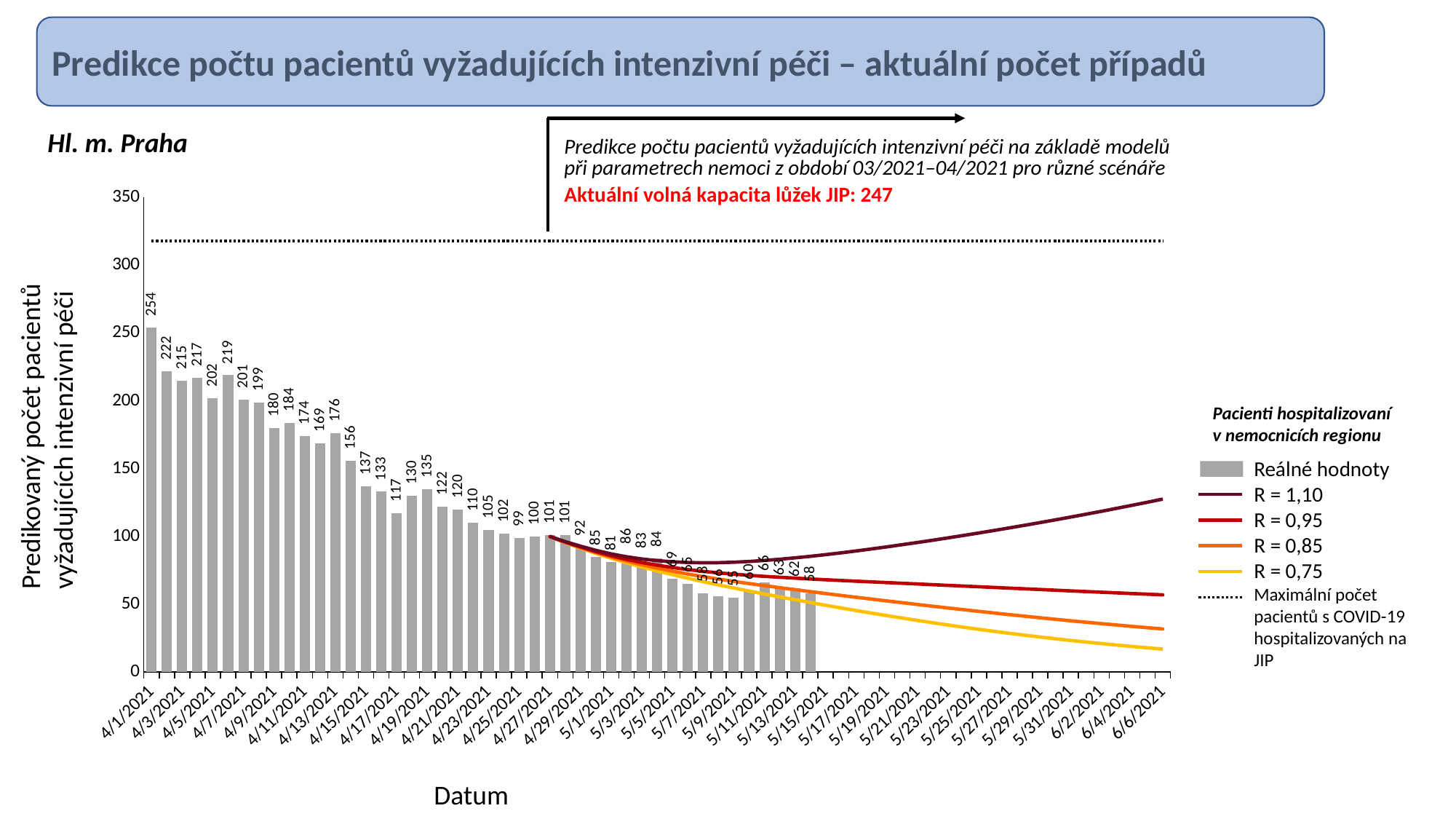

Predikce počtu pacientů vyžadujících intenzivní péči – aktuální počet případů
Hl. m. Praha
| Predikce počtu pacientů vyžadujících intenzivní péči na základě modelů při parametrech nemoci z období 03/2021–04/2021 pro různé scénáře |
| --- |
| Aktuální volná kapacita lůžek JIP: 247 |

### Chart

| Category |  |  |  |  |  |  |
|---|---|---|---|---|---|---|
| 44287 | 254.0 | None | None | None | None | 318.0 |
| 44288 | 222.0 | None | None | None | None | 318.0 |
| 44289 | 215.0 | None | None | None | None | 318.0 |
| 44290 | 217.0 | None | None | None | None | 318.0 |
| 44291 | 202.0 | None | None | None | None | 318.0 |
| 44292 | 219.0 | None | None | None | None | 318.0 |
| 44293 | 201.0 | None | None | None | None | 318.0 |
| 44294 | 199.0 | None | None | None | None | 318.0 |
| 44295 | 180.0 | None | None | None | None | 318.0 |
| 44296 | 184.0 | None | None | None | None | 318.0 |
| 44297 | 174.0 | None | None | None | None | 318.0 |
| 44298 | 169.0 | None | None | None | None | 318.0 |
| 44299 | 176.0 | None | None | None | None | 318.0 |
| 44300 | 156.0 | None | None | None | None | 318.0 |
| 44301 | 137.0 | None | None | None | None | 318.0 |
| 44302 | 133.0 | None | None | None | None | 318.0 |
| 44303 | 117.0 | None | None | None | None | 318.0 |
| 44304 | 130.0 | None | None | None | None | 318.0 |
| 44305 | 135.0 | None | None | None | None | 318.0 |
| 44306 | 122.0 | None | None | None | None | 318.0 |
| 44307 | 120.0 | None | None | None | None | 318.0 |
| 44308 | 110.0 | None | None | None | None | 318.0 |
| 44309 | 105.0 | None | None | None | None | 318.0 |
| 44310 | 102.0 | None | None | None | None | 318.0 |
| 44311 | 99.0 | None | None | None | None | 318.0 |
| 44312 | 100.0 | None | None | None | None | 318.0 |
| 44313 | 101.0 | 99.79661648256962 | 99.87376183457249 | 99.95032275209047 | 100.0654563456099 | 318.0 |
| 44314 | 101.0 | 95.43220936901594 | 95.6508233709339 | 95.86868442310183 | 96.19643691071363 | 318.0 |
| 44315 | 92.0 | 91.39537804681203 | 91.8062217947643 | 92.21619263045051 | 92.83263050710532 | 318.0 |
| 44316 | 85.0 | 87.51808193999041 | 88.16109563954878 | 88.80313319537242 | 89.76792698811636 | 318.0 |
| 44317 | 81.0 | 83.89186151699809 | 84.81391541094985 | 85.73840680663005 | 87.13498091815428 | 318.0 |
| 44318 | 86.0 | 80.59953914608768 | 81.85232780647782 | 83.11784209035665 | 85.04740114899151 | 318.0 |
| 44319 | 83.0 | 77.48663047650336 | 79.12795693078078 | 80.80228981186913 | 83.38418699617867 | 318.0 |
| 44320 | 84.0 | 74.58497940509733 | 76.67450111768778 | 78.82894652016618 | 82.19209965205279 | 318.0 |
| 44321 | 69.0 | 71.81759526976087 | 74.40145806169818 | 77.09337856124998 | 81.34525620167342 | 318.0 |
| 44322 | 65.0 | 69.20299843796694 | 72.31853820843348 | 75.59650696035578 | 80.83526025325145 | 318.0 |
| 44323 | 58.0 | 66.66595952726232 | 70.34482756136131 | 74.25578936614824 | 80.58199485365847 | 318.0 |
| 44324 | 56.0 | 64.27430357890032 | 68.54507078897484 | 73.13670552408584 | 80.66031863632533 | 318.0 |
| 44325 | 55.0 | 61.98075686719134 | 66.86711540822799 | 72.18265226778348 | 81.01342343012206 | 318.0 |
| 44326 | 60.0 | 59.71923929853236 | 65.23749918203947 | 71.31294032487578 | 81.55212563445787 | 318.0 |
| 44327 | 66.0 | 57.56414438187839 | 63.72133364680117 | 70.58539285151568 | 82.32250553834336 | 318.0 |
| 44328 | 63.0 | 55.434175306354916 | 62.228656300078285 | 69.9012512617332 | 83.2162401411629 | 318.0 |
| 44329 | 62.0 | 53.3455237790869 | 60.771183005248155 | 69.26665064338849 | 84.2379909988627 | 318.0 |
| 44330 | 58.0 | 51.276698927801654 | 59.32248094274151 | 68.65206729204438 | 85.35762310689881 | 318.0 |
| 44331 | 0.0 | 49.25717812300037 | 57.90762526076173 | 68.0798122196858 | 86.59498278001409 | 318.0 |
| 44332 | 0.0 | 47.27267085553699 | 56.50805362229879 | 67.5258794345595 | 87.91836488980593 | 318.0 |
| 44333 | 0.0 | 45.34018372644553 | 55.138216367093854 | 66.99865508288573 | 89.32979307517962 | 318.0 |
| 44334 | 0.0 | 43.45836329208629 | 53.79310882680608 | 66.48902316515677 | 90.81399588964436 | 318.0 |
| 44335 | 0.0 | 41.60966910736585 | 52.451855234657685 | 65.97443568954537 | 92.34707166715474 | 318.0 |
| 44336 | 0.0 | 39.8178311071657 | 51.13799858366478 | 65.4749640615919 | 93.9492492234669 | 318.0 |
| 44337 | 0.0 | 38.049698348117445 | 49.81629193226203 | 64.95416461675353 | 95.58109979176385 | 318.0 |
| 44338 | 0.0 | 36.33352723974737 | 48.514577502454486 | 64.43692310179499 | 97.26391629097864 | 318.0 |
| 44339 | 0.0 | 34.67352826098994 | 47.23663909414151 | 63.925609732559586 | 98.99573960713515 | 318.0 |
| 44340 | 0.0 | 33.07436965457469 | 45.987135681115056 | 63.42309588497825 | 100.7781964252035 | 318.0 |
| 44341 | 0.0 | 31.51372828128739 | 44.74382014661378 | 62.90602224143727 | 102.58800210270225 | 318.0 |
| 44342 | 0.0 | 30.013179845799602 | 43.52895459907586 | 62.39717447347425 | 104.44728260416042 | 318.0 |
| 44343 | 0.0 | 28.567131825659196 | 42.33739862010942 | 61.88990773681549 | 106.34839516106229 | 318.0 |
| 44344 | 0.0 | 27.172380799067135 | 41.16710133810396 | 61.381561378188366 | 108.2872165996346 | 318.0 |
| 44345 | 0.0 | 25.82470480317529 | 40.01469763779454 | 60.869563913111364 | 110.25968223180959 | 318.0 |
| 44346 | 0.0 | 24.52889411054919 | 38.88621221027975 | 60.3580687300161 | 112.27110019994116 | 318.0 |
| 44347 | 0.0 | 23.29508963320498 | 37.79258681509803 | 59.85918759054177 | 114.33277660263556 | 318.0 |
| 44348 | 0.0 | 22.112807099499484 | 36.725376055550456 | 59.36410900718637 | 116.43609040283884 | 318.0 |
| 44349 | 0.0 | 20.97858977846523 | 35.68156854752841 | 58.870302431541404 | 118.57878759276221 | 318.0 |
| 44350 | 0.0 | 19.90200898407917 | 34.672598254251696 | 58.38923978267371 | 120.77214982379544 | 318.0 |
| 44351 | 0.0 | 18.85648894881237 | 33.67281679536657 | 57.89536470643554 | 122.99084662752128 | 318.0 |
| 44352 | 0.0 | 17.86125019497972 | 32.70273376262078 | 57.410239251058144 | 125.25624922186302 | 318.0 |
| 44353 | 0.0 | 16.914187150841112 | 31.761047789249005 | 56.93237037118577 | 127.56787331380986 | 318.0 |
|  | None | None | None | None | None | None |
|  | None | None | None | None | None | None |
|  | None | None | None | None | None | None |
|  | None | None | None | None | None | None |
|  | None | None | None | None | None | None |
|  | None | None | None | None | None | None |
|  | None | None | None | None | None | None |
|  | None | None | None | None | None | None |
|  | None | None | None | None | None | None |
|  | None | None | None | None | None | None |
|  | None | None | None | None | None | None |
|  | None | None | None | None | None | None |
|  | None | None | None | None | None | None |
|  | None | None | None | None | None | None |
|  | None | None | None | None | None | None |
|  | None | None | None | None | None | None |
|  | None | None | None | None | None | None |
|  | None | None | None | None | None | None |
|  | None | None | None | None | None | None |
|  | None | None | None | None | None | None |
|  | None | None | None | None | None | None |
|  | None | None | None | None | None | None |
|  | None | None | None | None | None | None |
|  | None | None | None | None | None | None |
|  | None | None | None | None | None | None |
|  | None | None | None | None | None | None |
|  | None | None | None | None | None | None |
|  | None | None | None | None | None | None |
|  | None | None | None | None | None | None |
|  | None | None | None | None | None | None |
|  | None | None | None | None | None | None |
|  | None | None | None | None | None | None |
|  | None | None | None | None | None | None |
|  | None | None | None | None | None | None |
|  | None | None | None | None | None | None |
|  | None | None | None | None | None | None |
|  | None | None | None | None | None | None |
|  | None | None | None | None | None | None |
|  | None | None | None | None | None | None |
|  | None | None | None | None | None | None |
|  | None | None | None | None | None | None |
|  | None | None | None | None | None | None |
|  | None | None | None | None | None | None |
|  | None | None | None | None | None | None |
|  | None | None | None | None | None | None |
|  | None | None | None | None | None | None |
|  | None | None | None | None | None | None |
|  | None | None | None | None | None | None |
|  | None | None | None | None | None | None |
|  | None | None | None | None | None | None |
|  | None | None | None | None | None | None |
|  | None | None | None | None | None | None |
|  | None | None | None | None | None | None |
|  | None | None | None | None | None | None |
|  | None | None | None | None | None | None |
|  | None | None | None | None | None | None |
|  | None | None | None | None | None | None |
|  | None | None | None | None | None | None |
|  | None | None | None | None | None | None |
|  | None | None | None | None | None | None |
|  | None | None | None | None | None | None |
|  | None | None | None | None | None | None |
|  | None | None | None | None | None | None |
|  | None | None | None | None | None | None |
|  | None | None | None | None | None | None |
|  | None | None | None | None | None | None |
|  | None | None | None | None | None | None |
|  | None | None | None | None | None | None |
|  | None | None | None | None | None | None |
|  | None | None | None | None | None | None |
|  | None | None | None | None | None | None |
|  | None | None | None | None | None | None |
|  | None | None | None | None | None | None |
|  | None | None | None | None | None | None |
|  | None | None | None | None | None | None |
|  | None | None | None | None | None | None |
|  | None | None | None | None | None | None |
|  | None | None | None | None | None | None |
|  | None | None | None | None | None | None |
|  | None | None | None | None | None | None |
|  | None | None | None | None | None | None |
|  | None | None | None | None | None | None |
|  | None | None | None | None | None | None |
|  | None | None | None | None | None | None |
|  | None | None | None | None | None | None |
|  | None | None | None | None | None | None |
|  | None | None | None | None | None | None |
|  | None | None | None | None | None | None |
|  | None | None | None | None | None | None |
|  | None | None | None | None | None | None |
|  | None | None | None | None | None | None |
|  | None | None | None | None | None | None |
|  | None | None | None | None | None | None |
|  | None | None | None | None | None | None |
|  | None | None | None | None | None | None |
|  | None | None | None | None | None | None |
|  | None | None | None | None | None | None |
|  | None | None | None | None | None | None |
|  | None | None | None | None | None | None |
|  | None | None | None | None | None | None |
|  | None | None | None | None | None | None |
|  | None | None | None | None | None | None |
|  | None | None | None | None | None | None |
|  | None | None | None | None | None | None |
|  | None | None | None | None | None | None |
|  | None | None | None | None | None | None |
|  | None | None | None | None | None | None |
|  | None | None | None | None | None | None |
|  | None | None | None | None | None | None |
|  | None | None | None | None | None | None |
|  | None | None | None | None | None | None |
|  | None | None | None | None | None | None |
|  | None | None | None | None | None | None |
|  | None | None | None | None | None | None |
Pacienti hospitalizovaní v nemocnicích regionu
Predikovaný počet pacientů
vyžadujících intenzivní péči
Reálné hodnoty
R = 1,10
R = 0,95
R = 0,85
R = 0,75
Maximální počet pacientů s COVID-19 hospitalizovaných na JIP

Datum